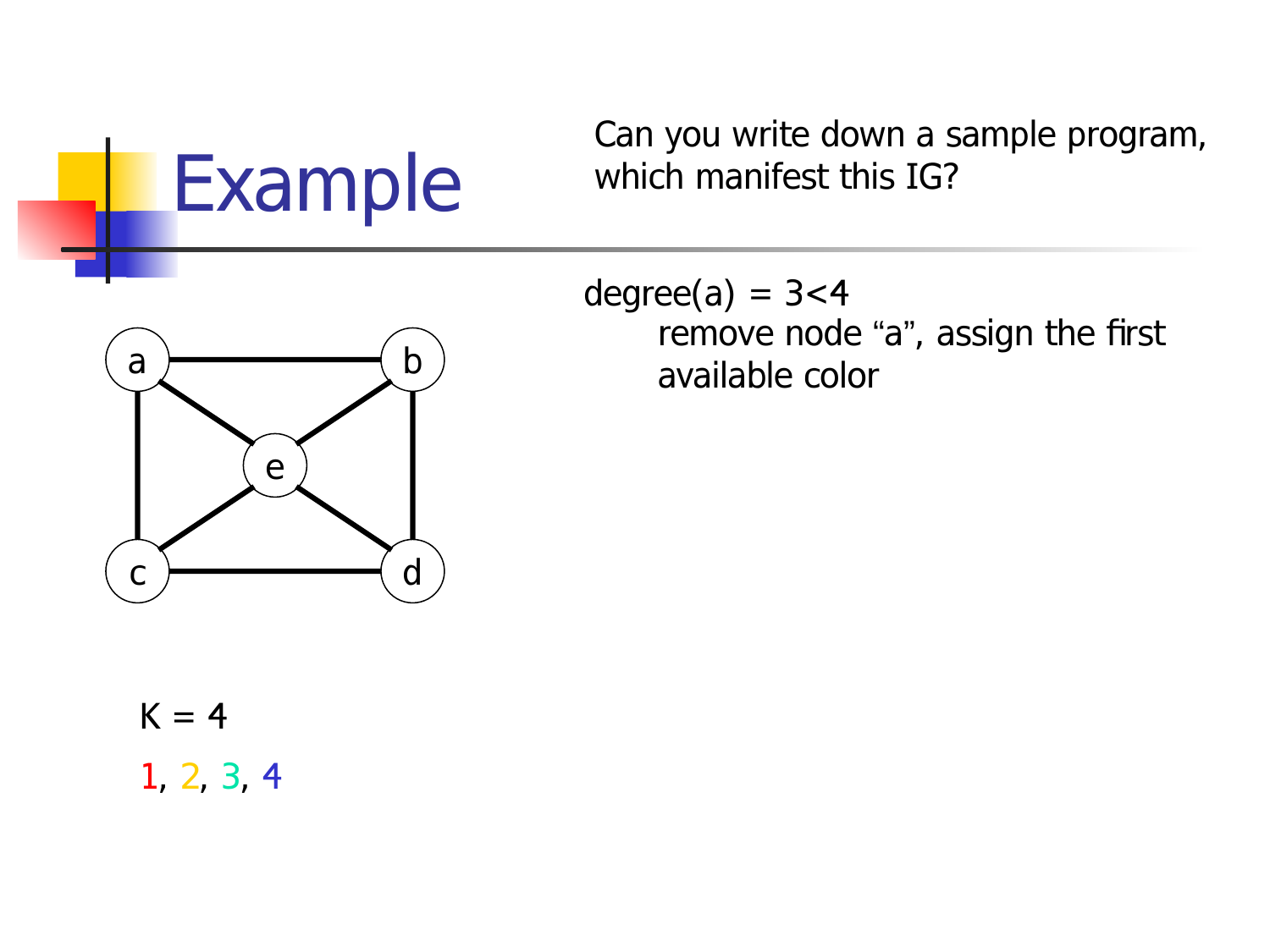

# Example
Can you write down a sample program, which manifest this IG?
degree(a) = 3<4
remove node “a”, assign the first available color
a
b

e

c
d

K = 4
1, 2, 3, 4